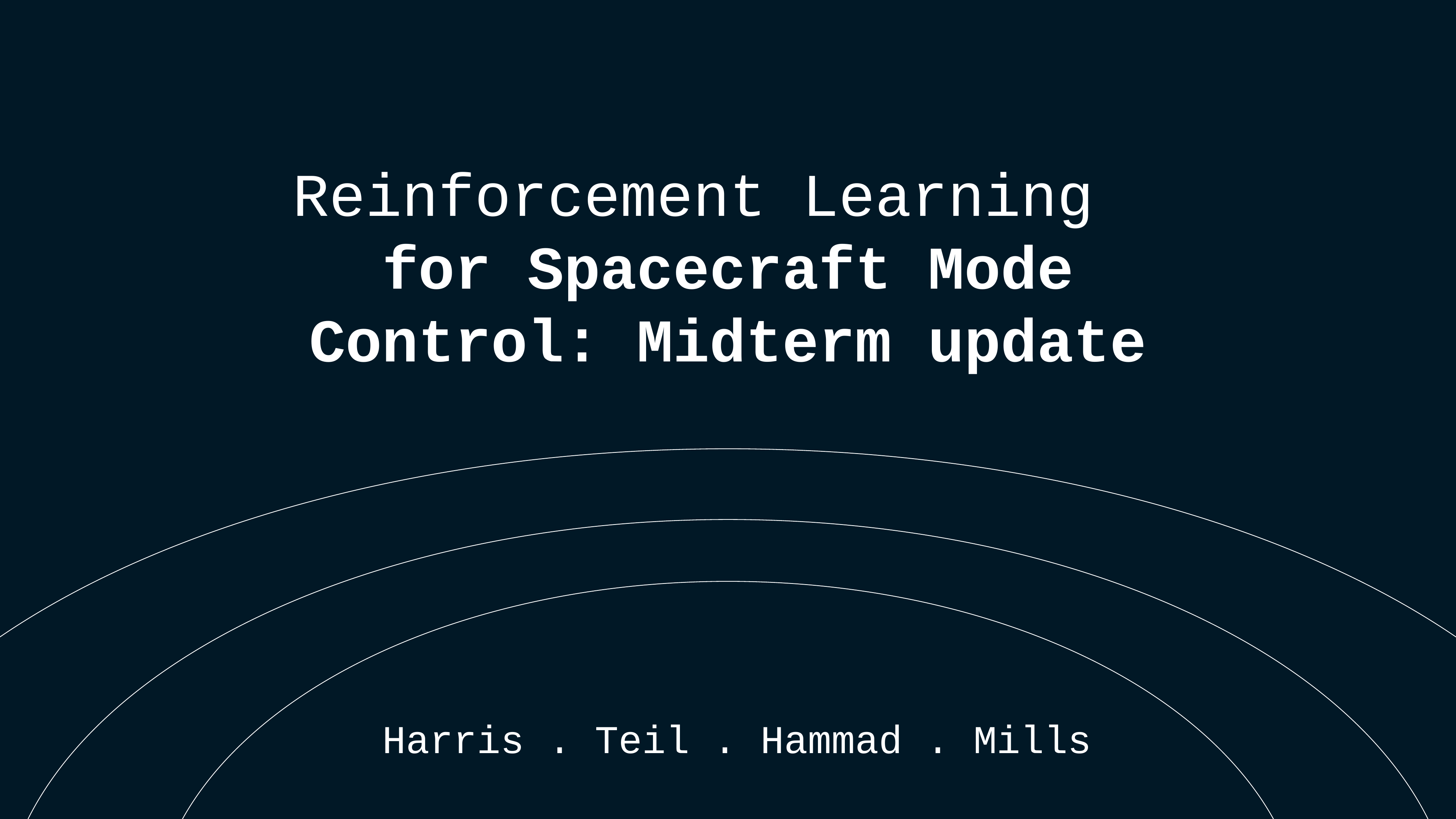

Reinforcement Learning
for Spacecraft Mode Control: Midterm update

Harris . Teil . Hammad . Mills